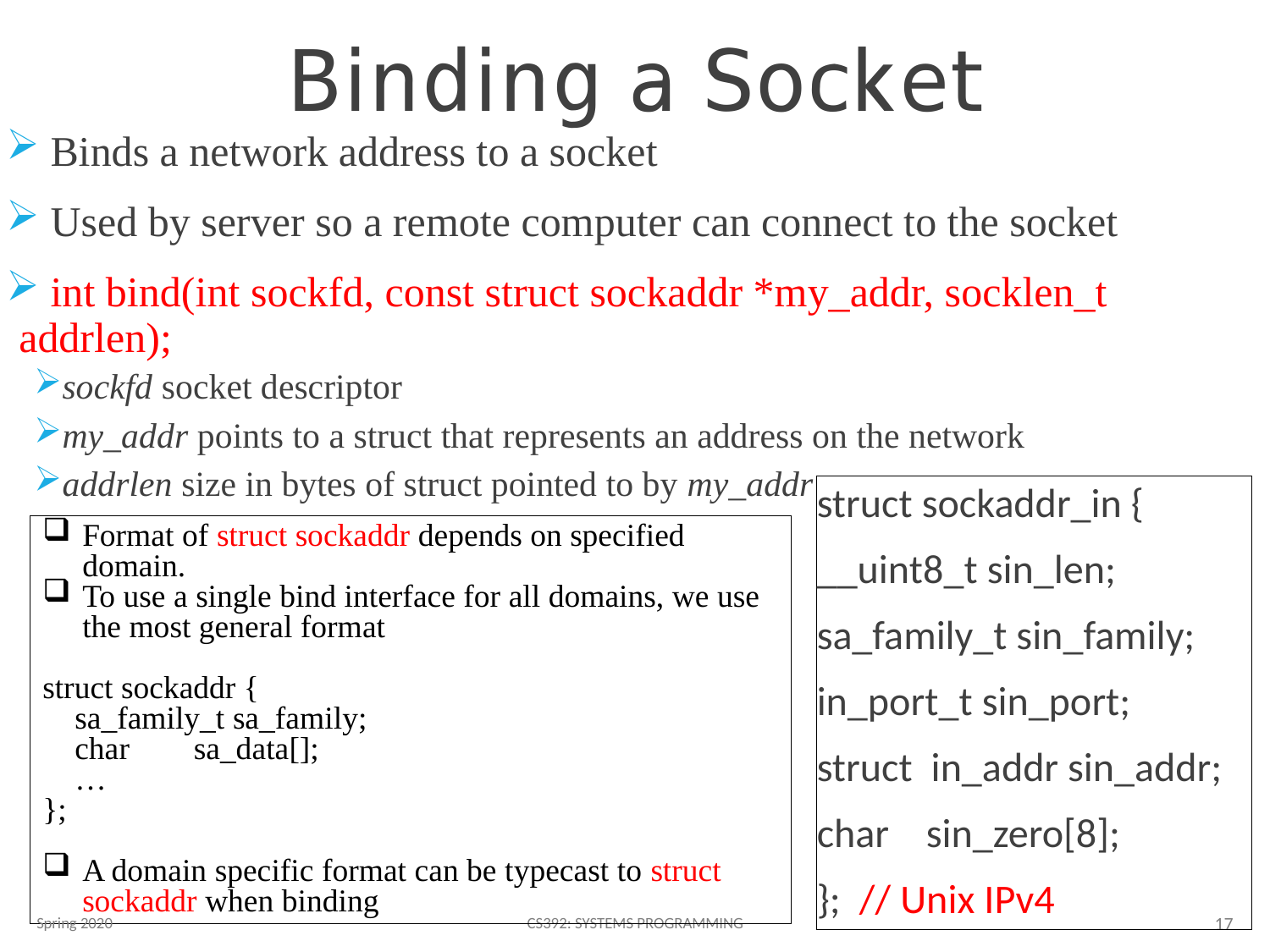

# Binding a Socket
 Binds a network address to a socket
 Used by server so a remote computer can connect to the socket
 int bind(int sockfd, const struct sockaddr *my_addr, socklen_t addrlen);
sockfd socket descriptor
my_addr points to a struct that represents an address on the network
addrlen size in bytes of struct pointed to by my_addr
struct sockaddr_in {
__uint8_t sin_len;
sa_family_t sin_family;
in_port_t sin_port;
struct  in_addr sin_addr;
char    sin_zero[8];
};  // Unix IPv4

Format of struct sockaddr depends on specified domain.
To use a single bind interface for all domains, we use the most general format

struct sockaddr {
    sa_family_t sa_family;
    char        sa_data[];
    …
};

A domain specific format can be typecast to struct sockaddr when binding
Spring 2020
CS392: Systems Programming
17